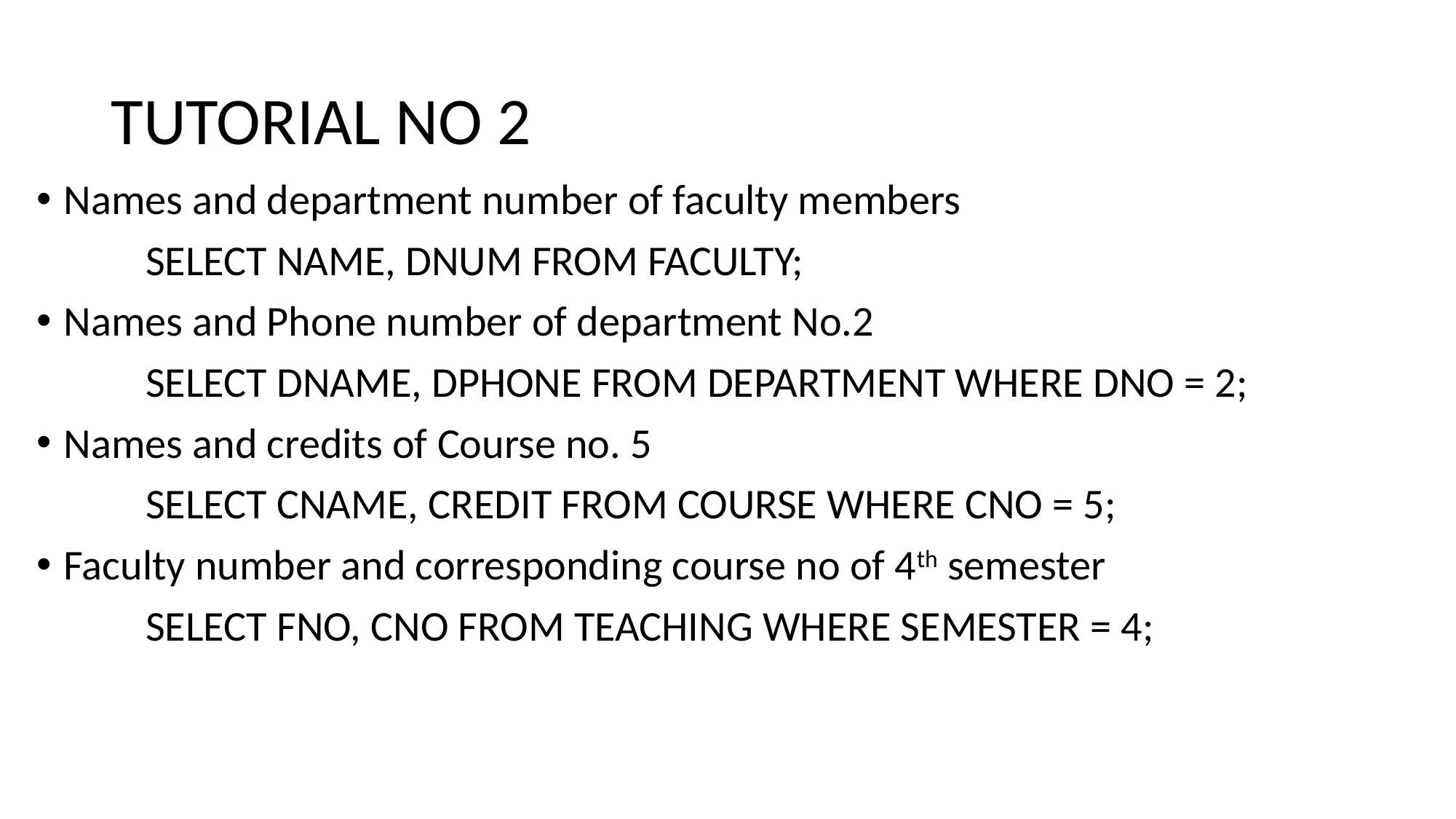

# TUTORIAL NO 2
Names and department number of faculty members
	SELECT NAME, DNUM FROM FACULTY;
Names and Phone number of department No.2
	SELECT DNAME, DPHONE FROM DEPARTMENT WHERE DNO = 2;
Names and credits of Course no. 5
	SELECT CNAME, CREDIT FROM COURSE WHERE CNO = 5;
Faculty number and corresponding course no of 4th semester
	SELECT FNO, CNO FROM TEACHING WHERE SEMESTER = 4;